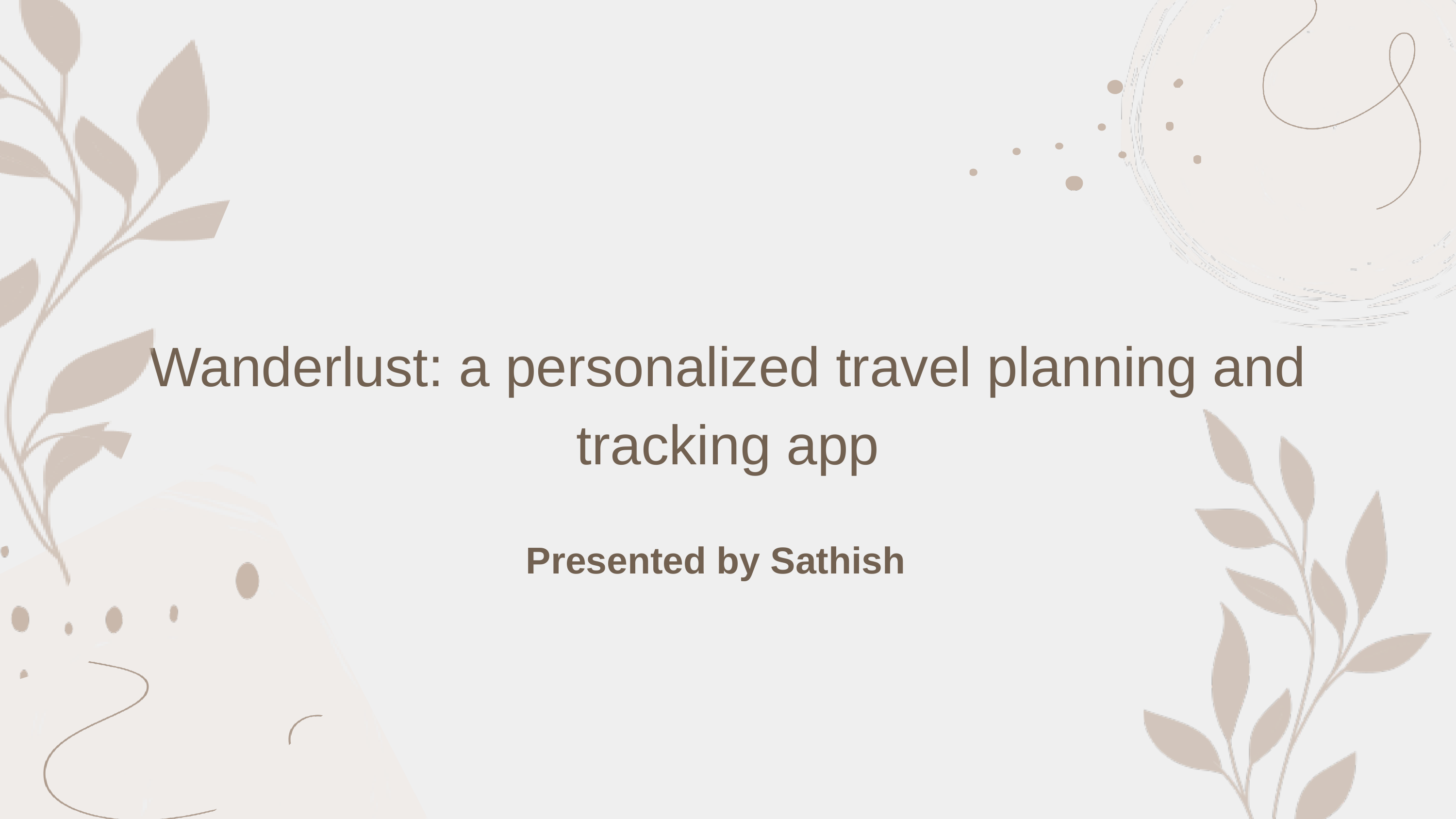

Wanderlust: a personalized travel planning and tracking app

Presented by Sathish